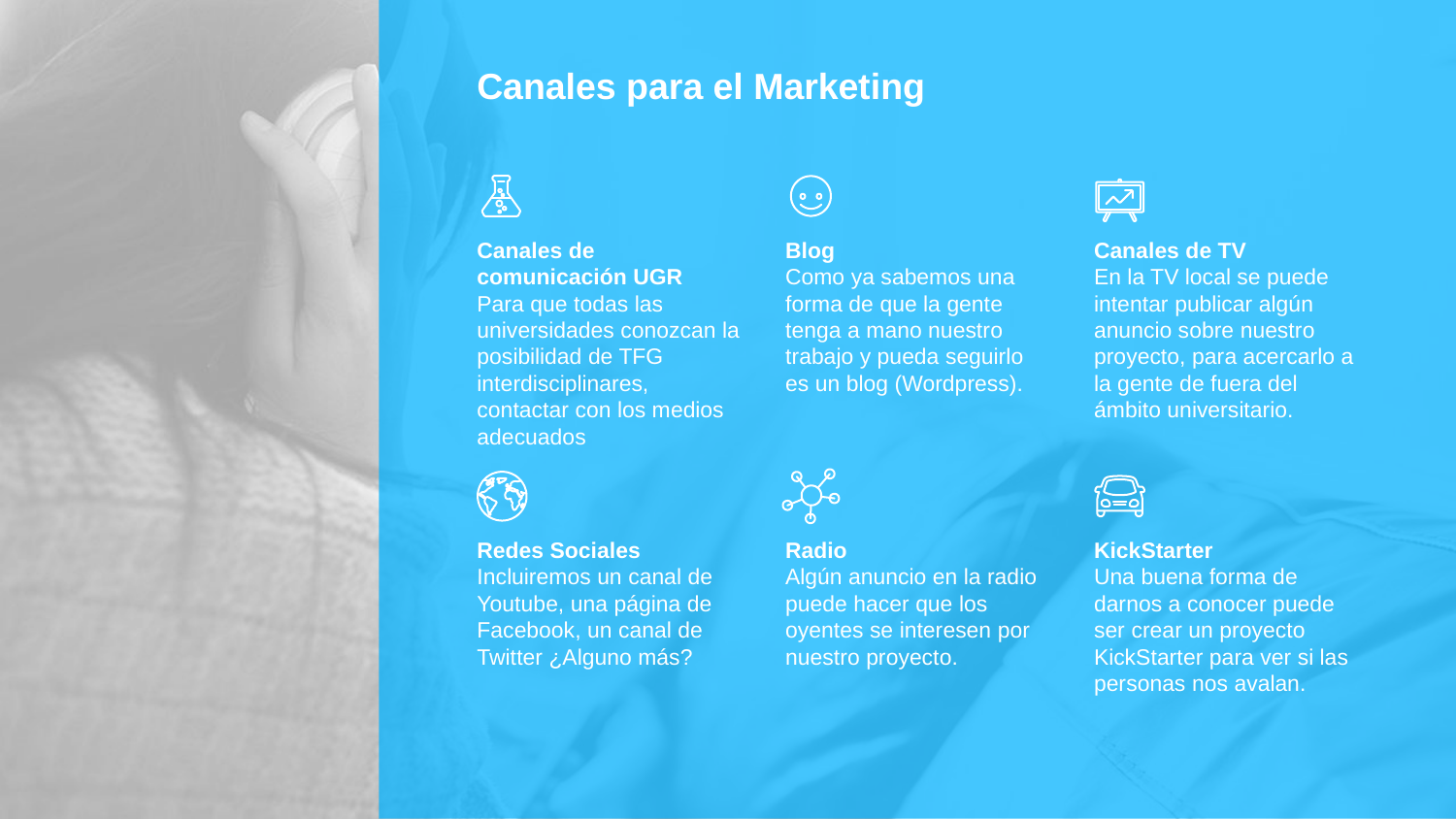

# Canales para el Marketing

Canales de comunicación UGR
Para que todas las universidades conozcan la posibilidad de TFG interdisciplinares, contactar con los medios adecuados

Blog
Como ya sabemos una forma de que la gente tenga a mano nuestro trabajo y pueda seguirlo es un blog (Wordpress).
Canales de TV
En la TV local se puede intentar publicar algún anuncio sobre nuestro proyecto, para acercarlo a la gente de fuera del ámbito universitario.

Redes Sociales
Incluiremos un canal de Youtube, una página de Facebook, un canal de Twitter ¿Alguno más?
Radio
Algún anuncio en la radio puede hacer que los oyentes se interesen por nuestro proyecto.
KickStarter
Una buena forma de darnos a conocer puede ser crear un proyecto KickStarter para ver si las personas nos avalan.